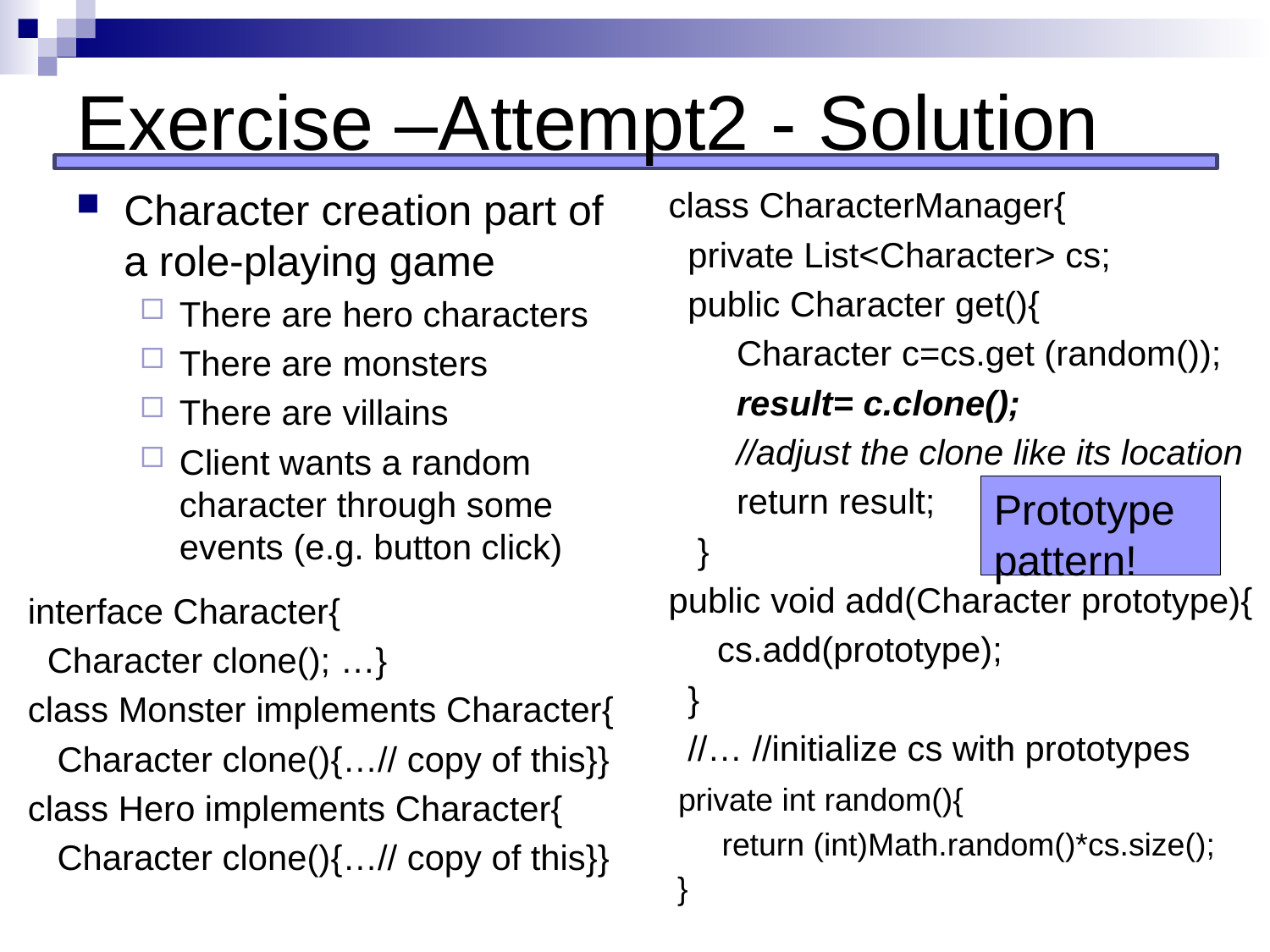

# Exercise –Attempt2 - Solution
Character creation part of a role-playing game
There are hero characters
There are monsters
There are villains
Client wants a random character through some events (e.g. button click)
class CharacterManager{
  private List<Character> cs;
  public Character get(){
       Character c=cs.get (random());
       result= c.clone();
       //adjust the clone like its location
       return result;
   }
public void add(Character prototype){
     cs.add(prototype);
  }
  //… //initialize cs with prototypes
 private int random(){
      return (int)Math.random()*cs.size();
 }

Prototype pattern!
interface Character{
  Character clone(); …}
class Monster implements Character{
   Character clone(){…// copy of this}}
class Hero implements Character{
   Character clone(){…// copy of this}}